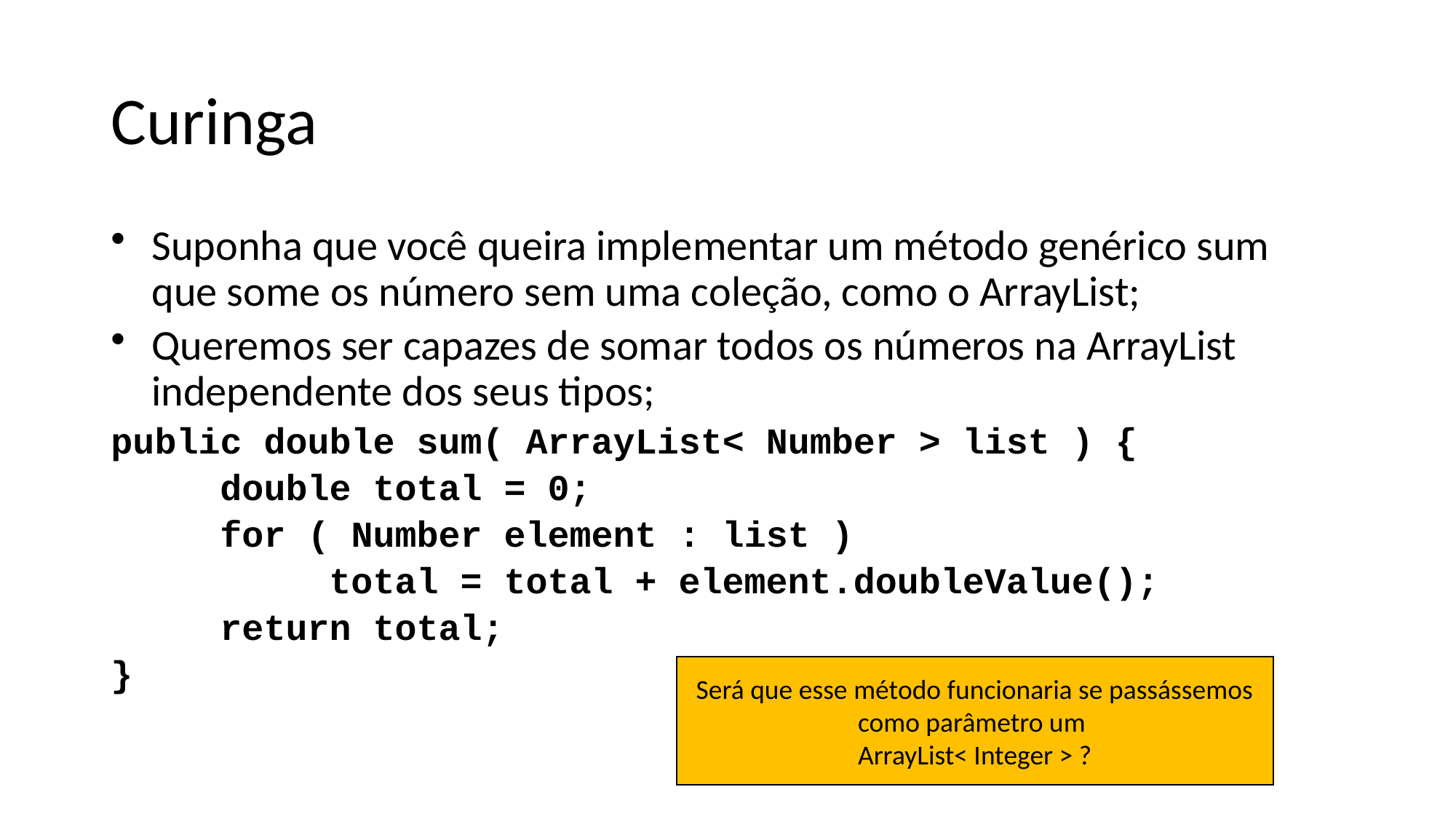

# Curinga
Suponha que você queira implementar um método genérico sum que some os número sem uma coleção, como o ArrayList;
Queremos ser capazes de somar todos os números na ArrayList independente dos seus tipos;
public double sum( ArrayList< Number > list ) {
	double total = 0;
	for ( Number element : list )
		total = total + element.doubleValue();
	return total;
}

Será que esse método funcionaria se passássemos como parâmetro um
ArrayList< Integer > ?